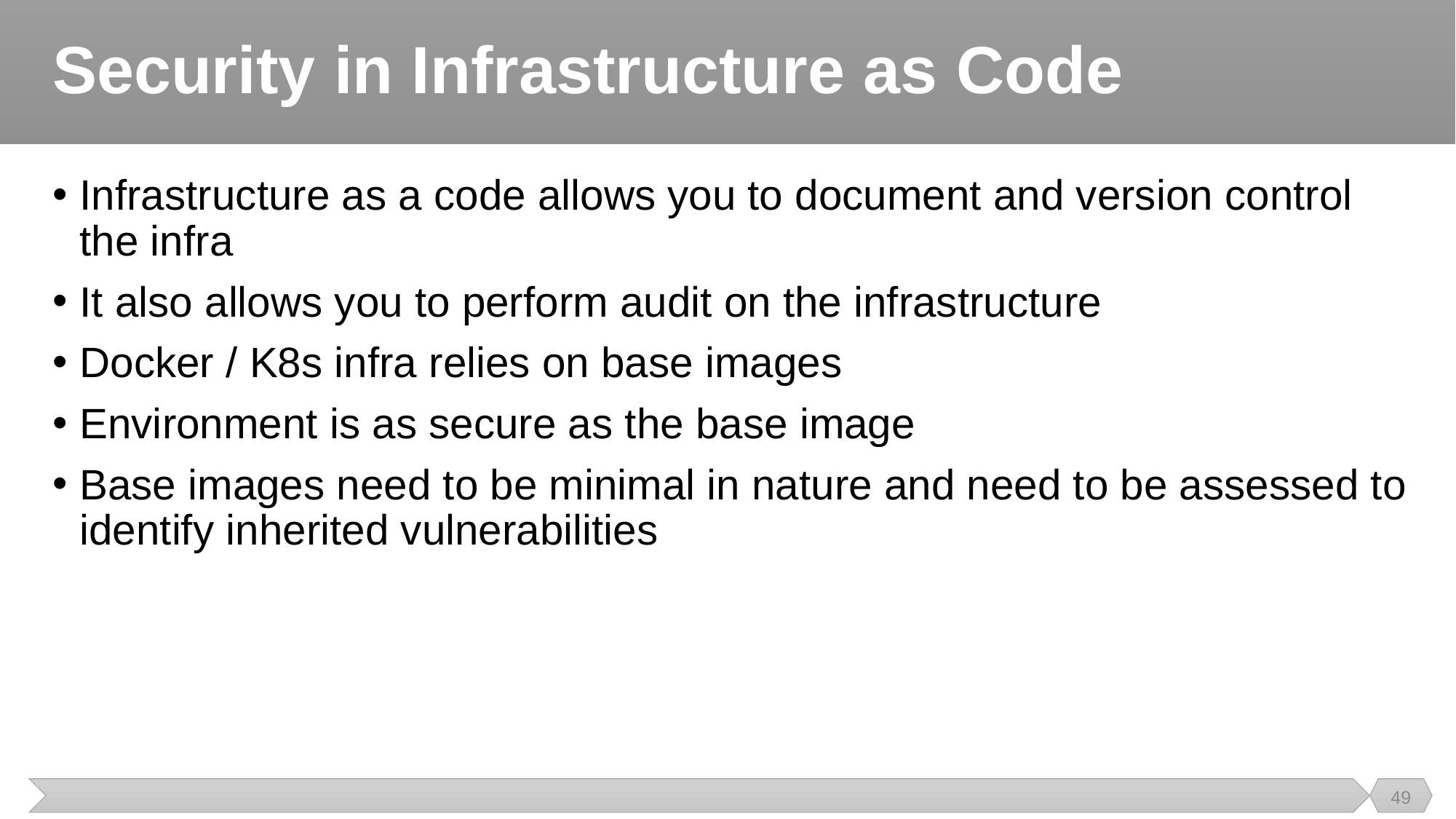

# Security in Infrastructure as Code
Infrastructure as a code allows you to document and version control the infra
It also allows you to perform audit on the infrastructure
Docker / K8s infra relies on base images
Environment is as secure as the base image
Base images need to be minimal in nature and need to be assessed to identify inherited vulnerabilities
49